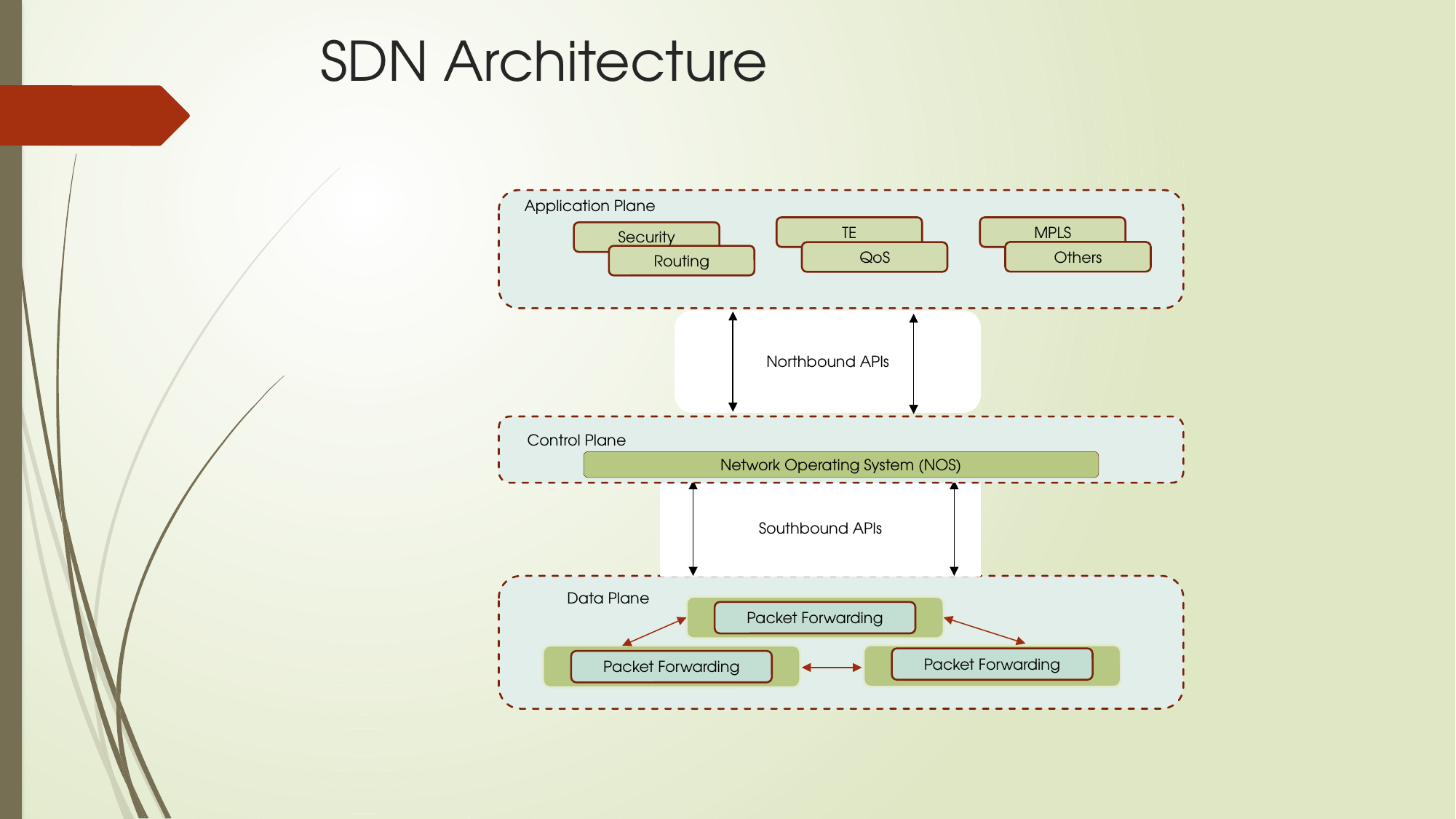

# SDN Architecture

MPLS
TE
Security
Others
QoS
Routing
Application Plane
Northbound APIs

Control Plane
Network Operating System (NOS)
Southbound APIs

Data Plane

Packet Forwarding

Packet Forwarding

Packet Forwarding